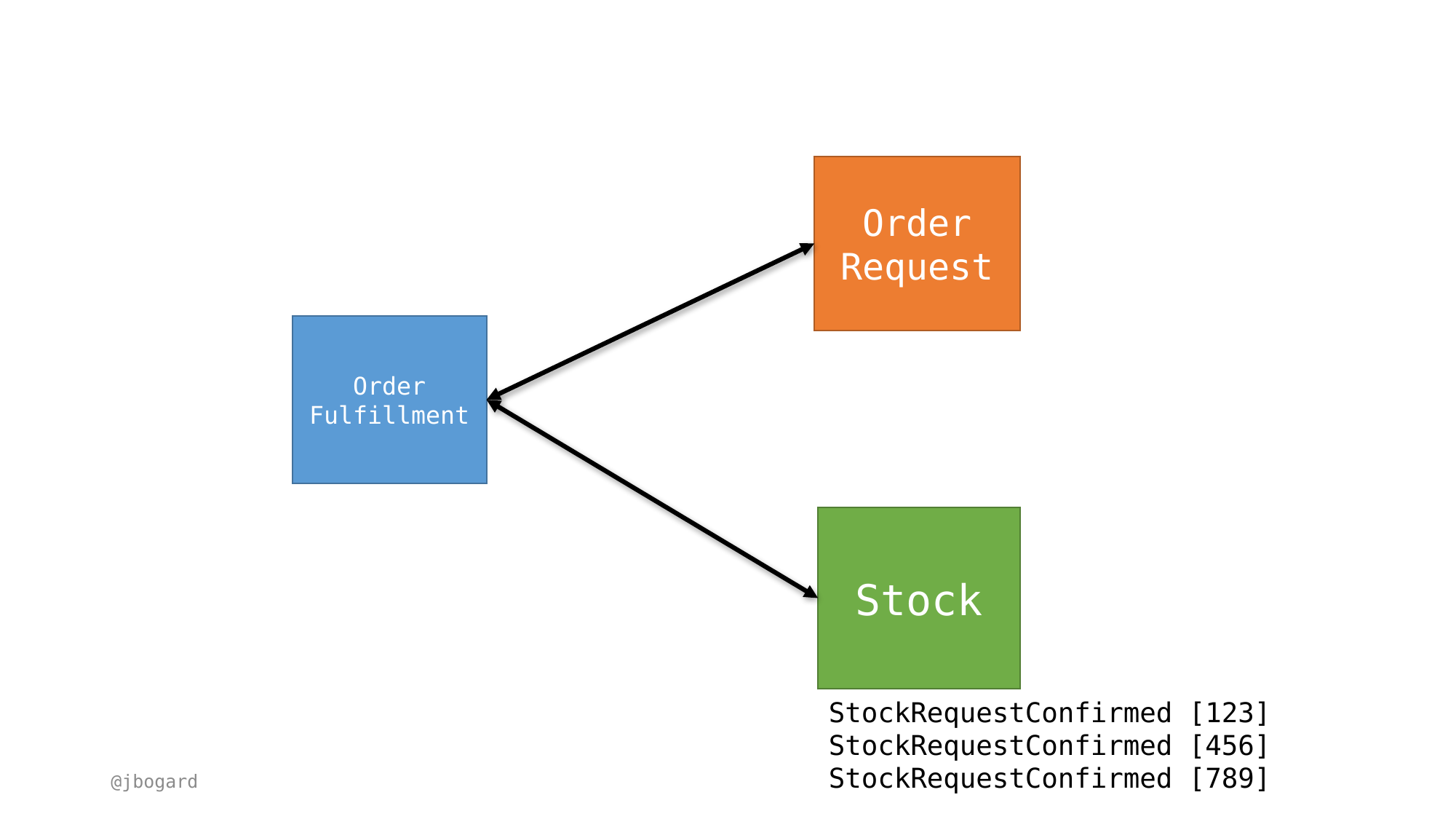

Order Request
Order Fulfillment
Stock
StockRequestConfirmed [123]
StockRequestConfirmed [456]
StockRequestConfirmed [789]
@jbogard